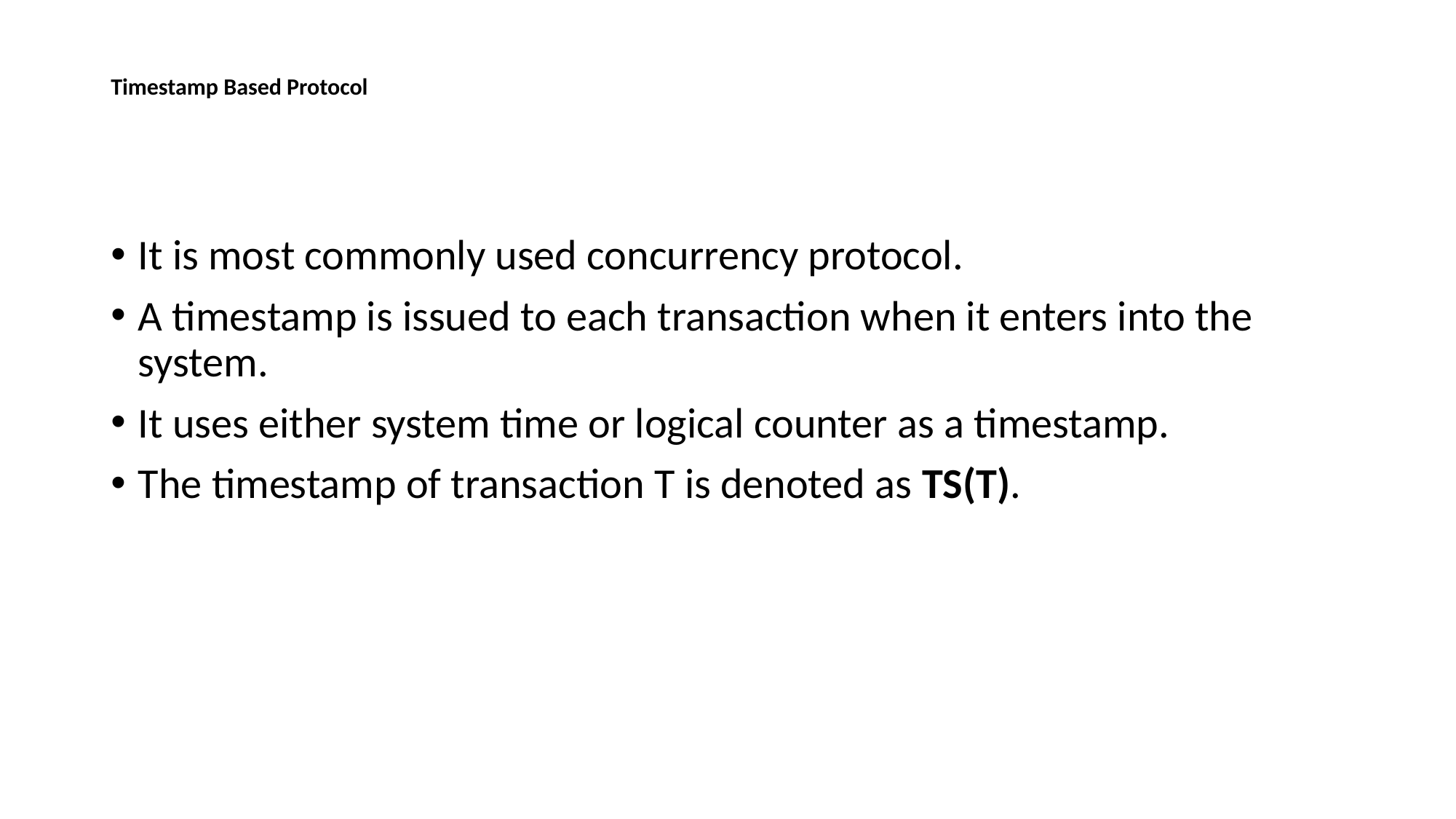

# Timestamp Based Protocol

It is most commonly used concurrency protocol.
A timestamp is issued to each transaction when it enters into the system.
It uses either system time or logical counter as a timestamp.
The timestamp of transaction T is denoted as TS(T).